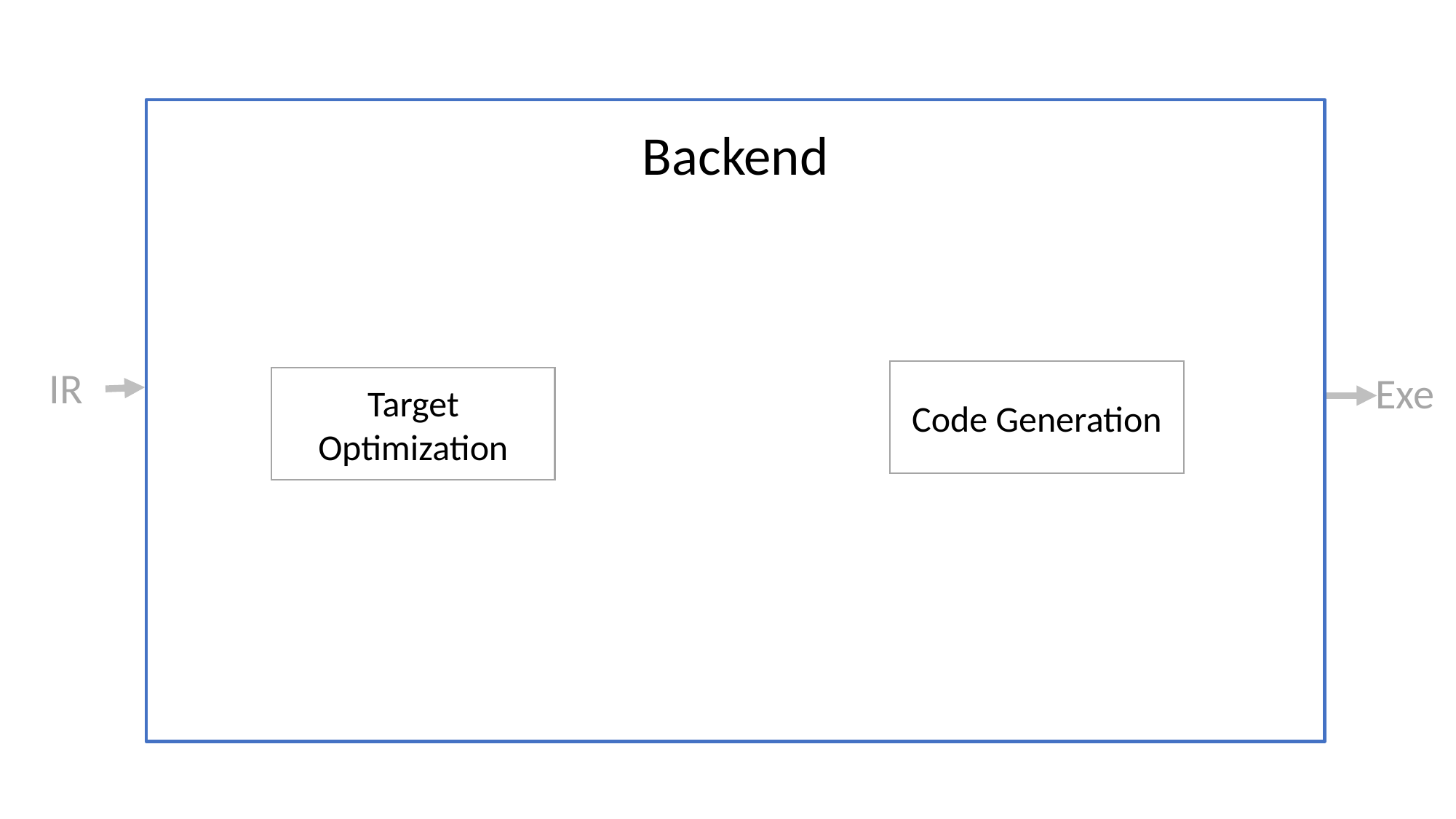

Backend

IR
Code Generation
Exe
Target
Optimization